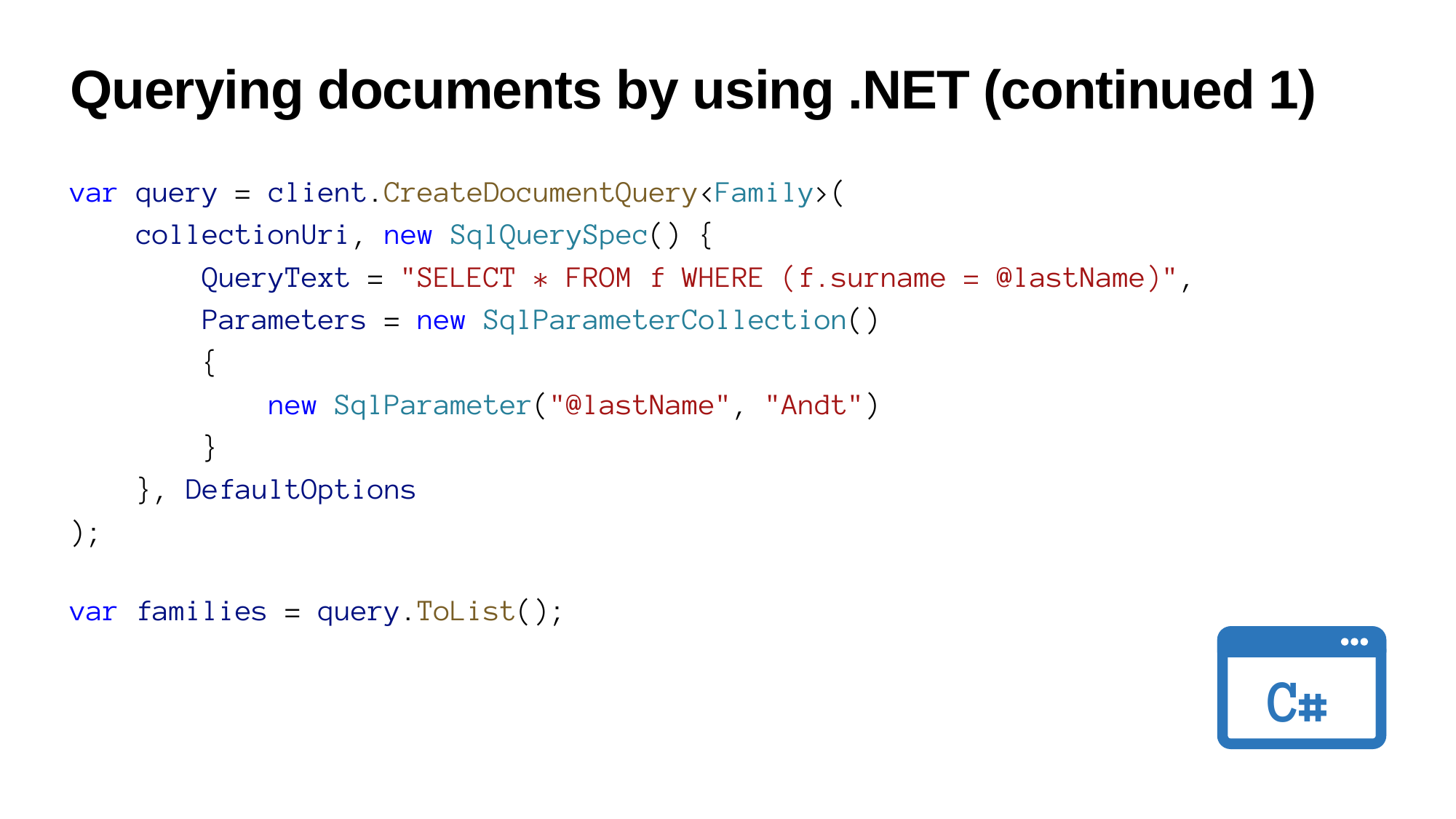

# Querying documents by using .NET (continued 1)
var query = client.CreateDocumentQuery<Family>(
    collectionUri, new SqlQuerySpec() {
        QueryText = "SELECT * FROM f WHERE (f.surname = @lastName)",
        Parameters = new SqlParameterCollection()
        {
            new SqlParameter("@lastName", "Andt")
        }
    }, DefaultOptions
);
var families = query.ToList();